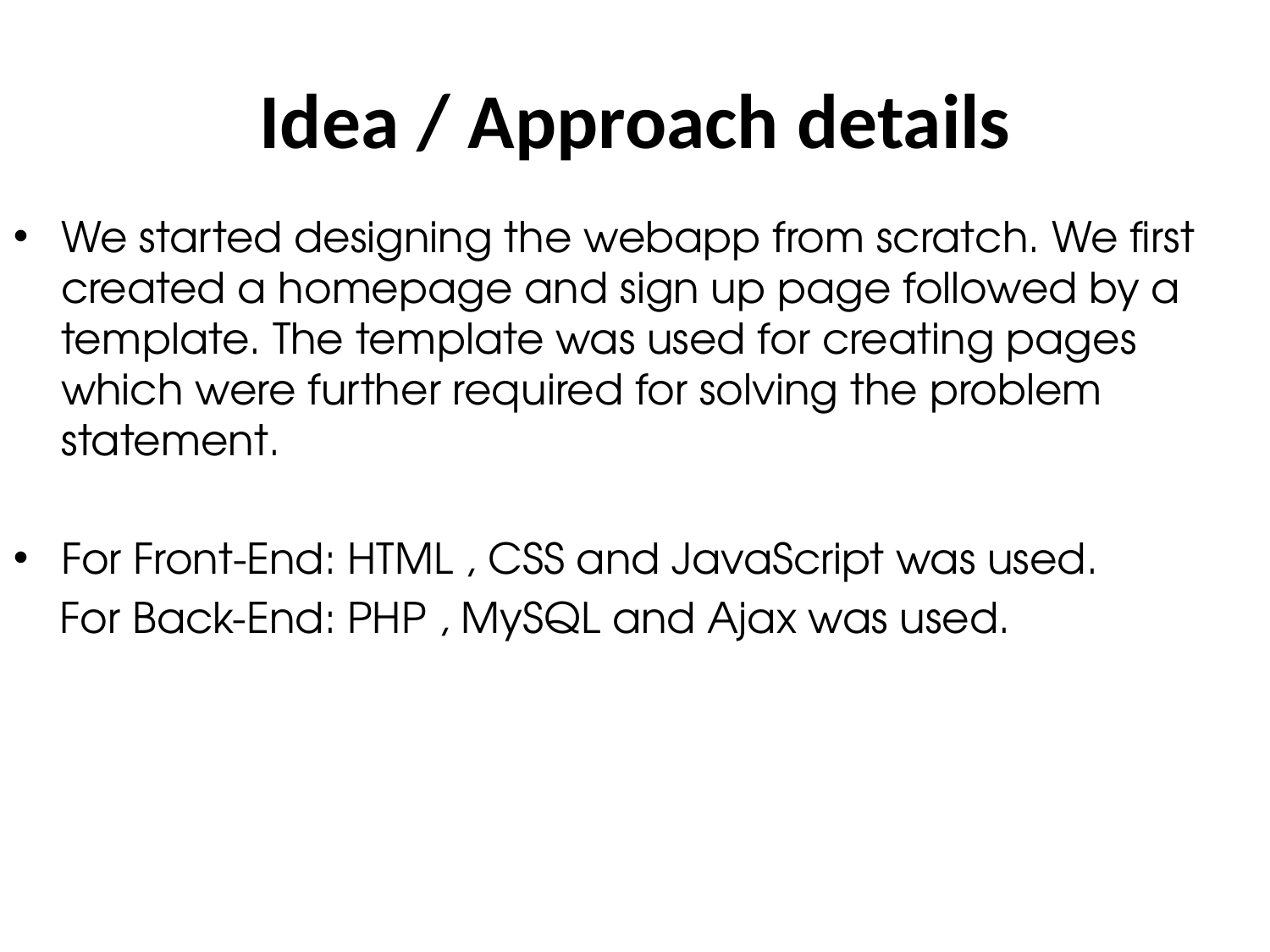

# Idea / Approach details
We started designing the webapp from scratch. We first created a homepage and sign up page followed by a template. The template was used for creating pages which were further required for solving the problem statement.

For Front-End: HTML , CSS and JavaScript was used.
    For Back-End: PHP , MySQL and Ajax was used.